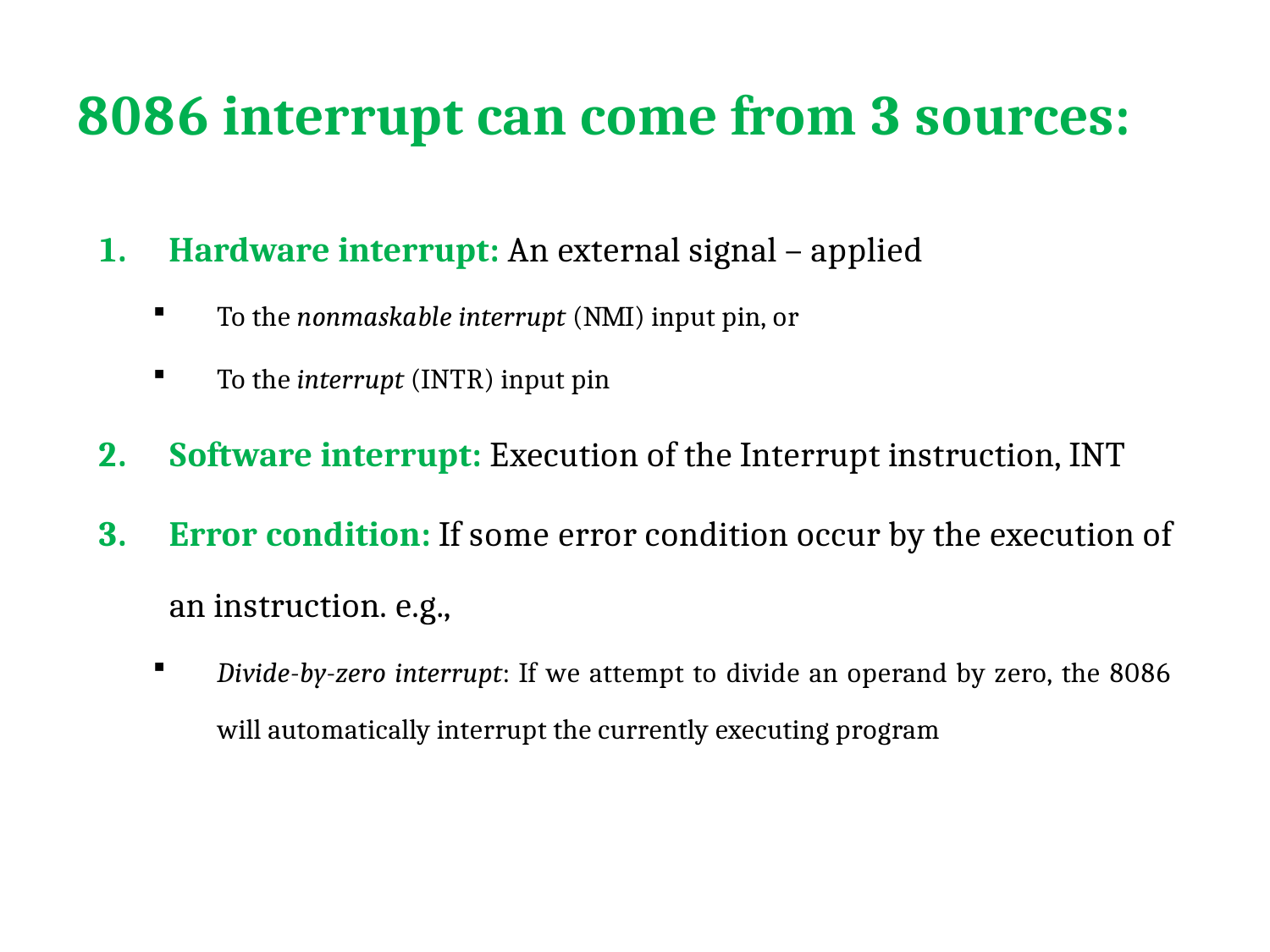

# 8086 interrupt can come from 3 sources:
Hardware interrupt: An external signal – applied
To the nonmaskable interrupt (NMI) input pin, or
To the interrupt (INTR) input pin
Software interrupt: Execution of the Interrupt instruction, INT
Error condition: If some error condition occur by the execution of an instruction. e.g.,
Divide-by-zero interrupt: If we attempt to divide an operand by zero, the 8086 will automatically interrupt the currently executing program